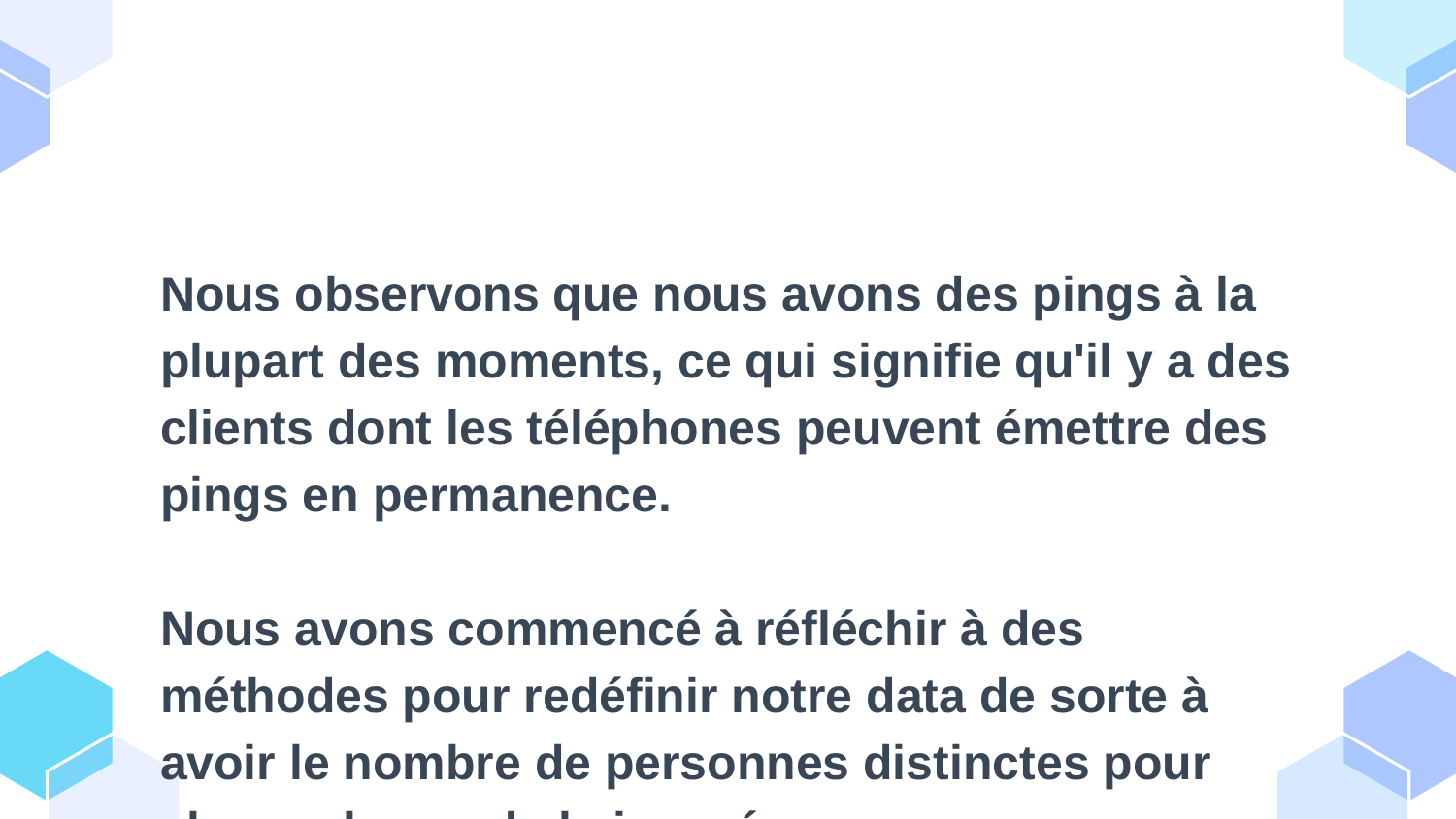

Nous observons que nous avons des pings à la plupart des moments, ce qui signifie qu'il y a des clients dont les téléphones peuvent émettre des pings en permanence.

Nous avons commencé à réfléchir à des méthodes pour redéfinir notre data de sorte à avoir le nombre de personnes distinctes pour chaque heure de la journée.